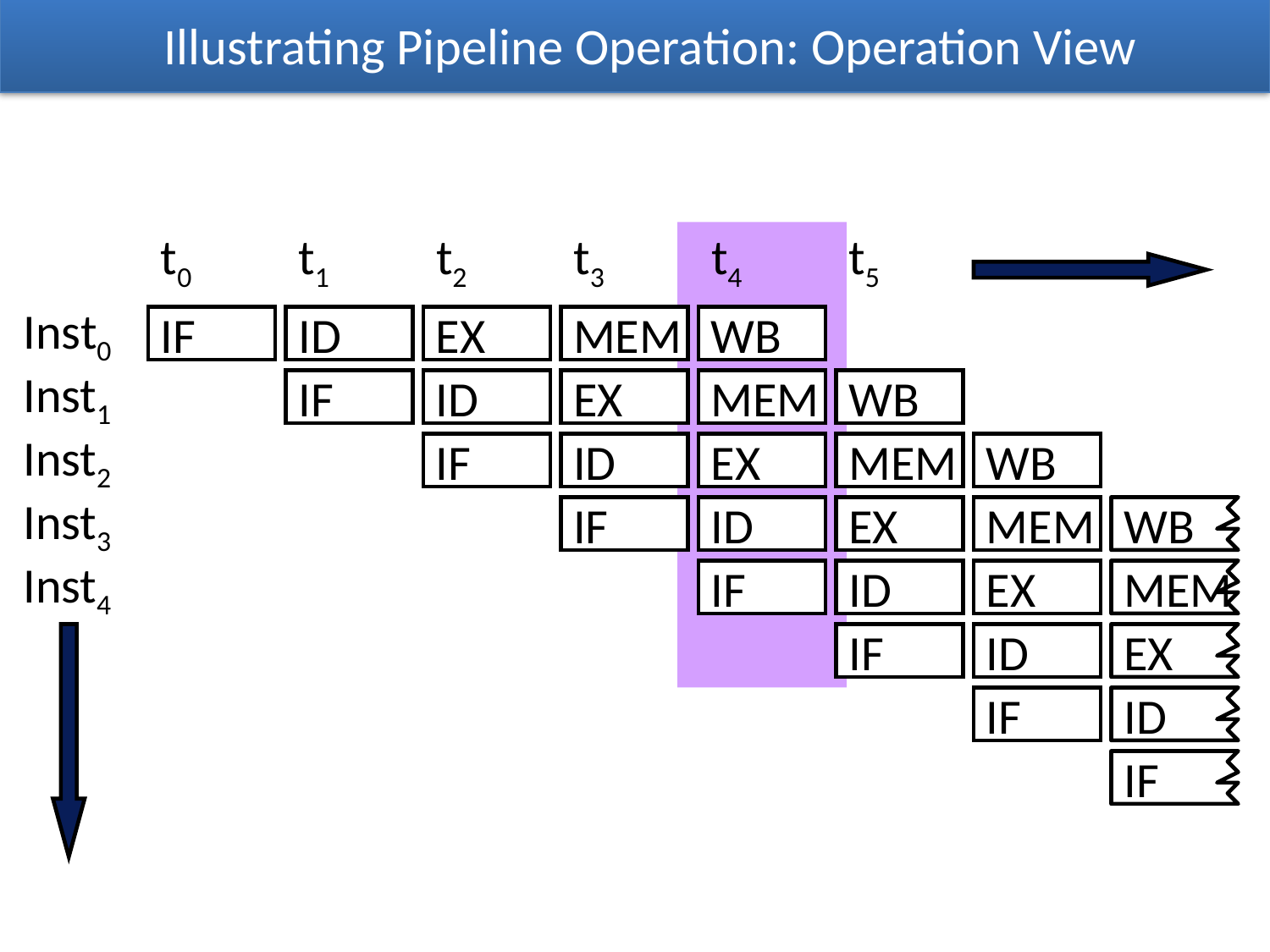

# Illustrating Pipeline Operation: Operation View

WB
MEM
EX
ID
Inst4
IF
t0
t1
t2
t3
t4
t5

Inst0
ID
Inst1
IF
EX
ID
Inst2
IF
MEM
EX
ID
Inst3
IF
IF
WB
MEM
WB
EX
MEM
WB

ID
EX
MEM

IF
ID
EX

IF
ID

IF